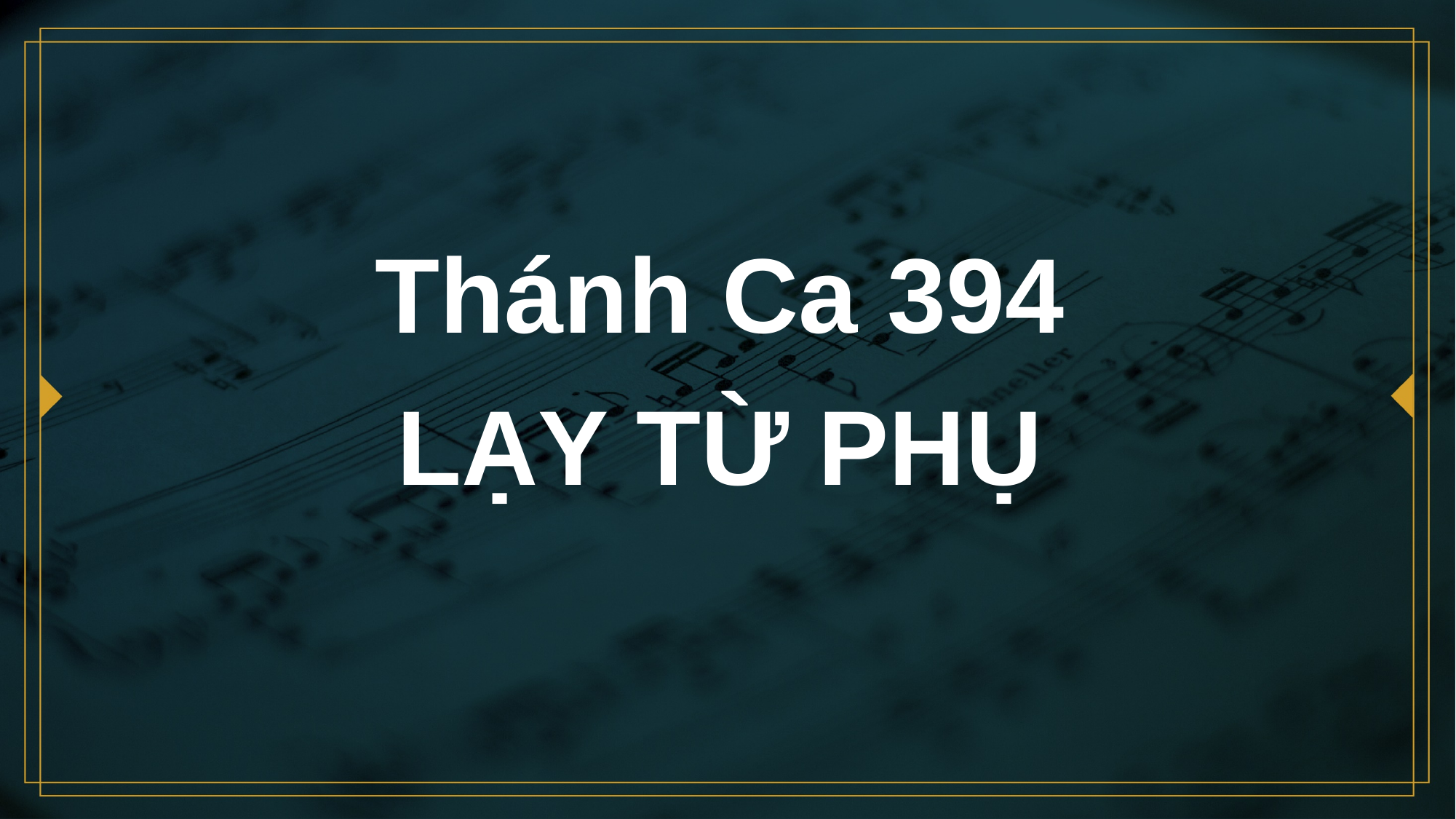

# Thánh Ca 394 LẠY TỪ PHỤ